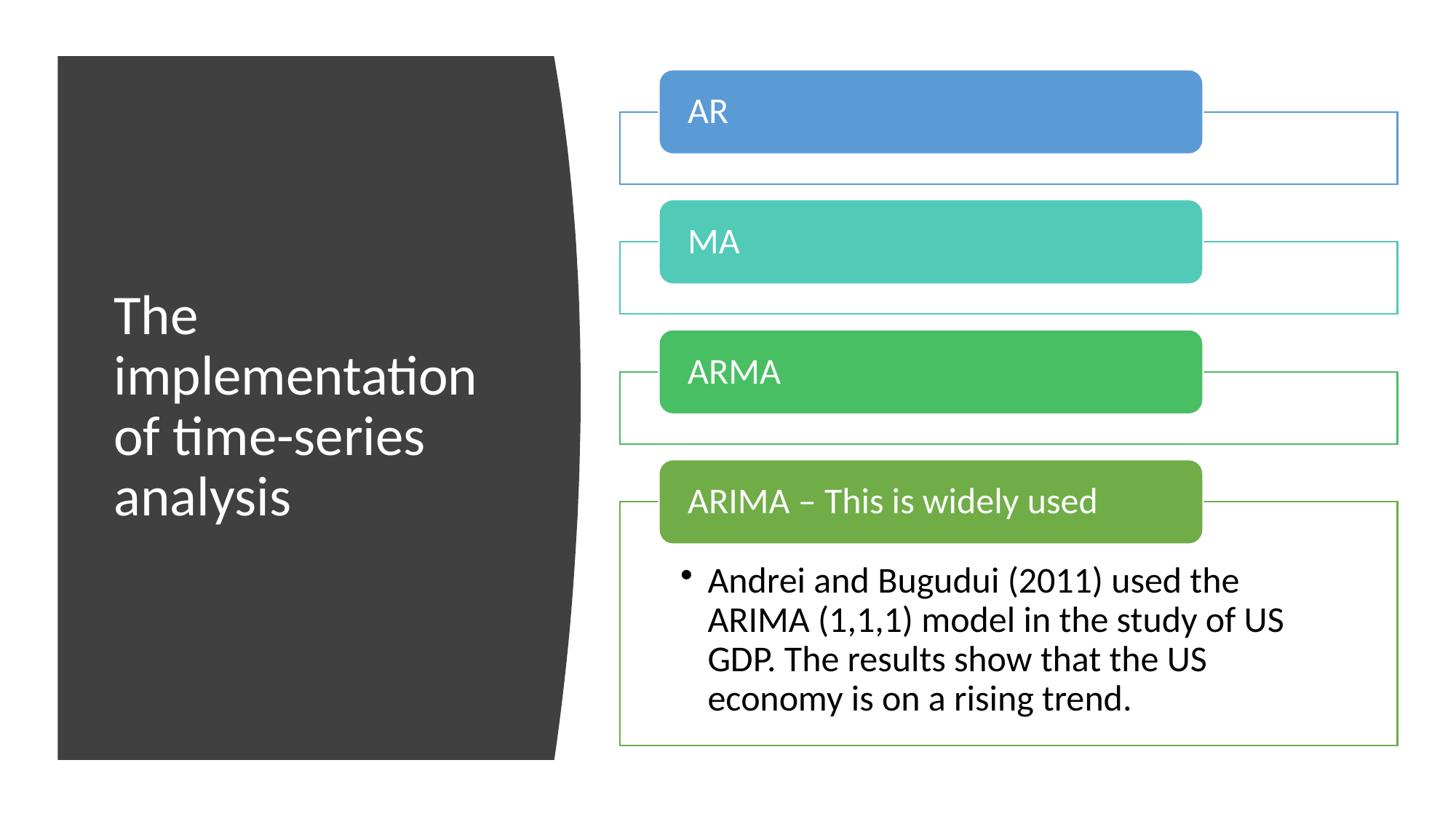

AR
MA
ARMA
Andrei and Bugudui (2011) used the ARIMA (1,1,1) model in the study of US GDP. The results show that the US economy is on a rising trend.
ARIMA – This is widely used

# The implementation of time-series analysis